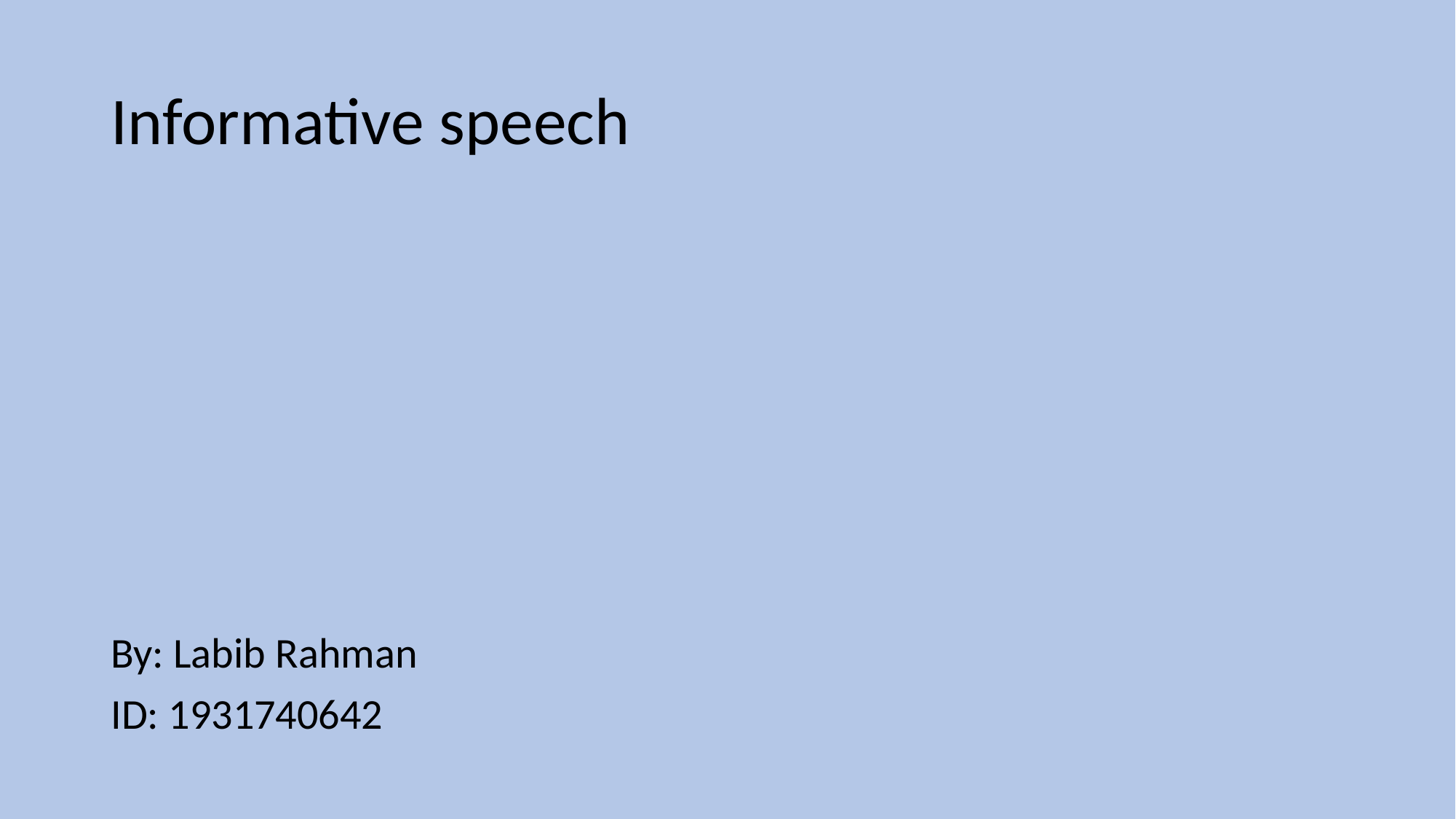

# Informative speech
By: Labib Rahman
ID: 1931740642